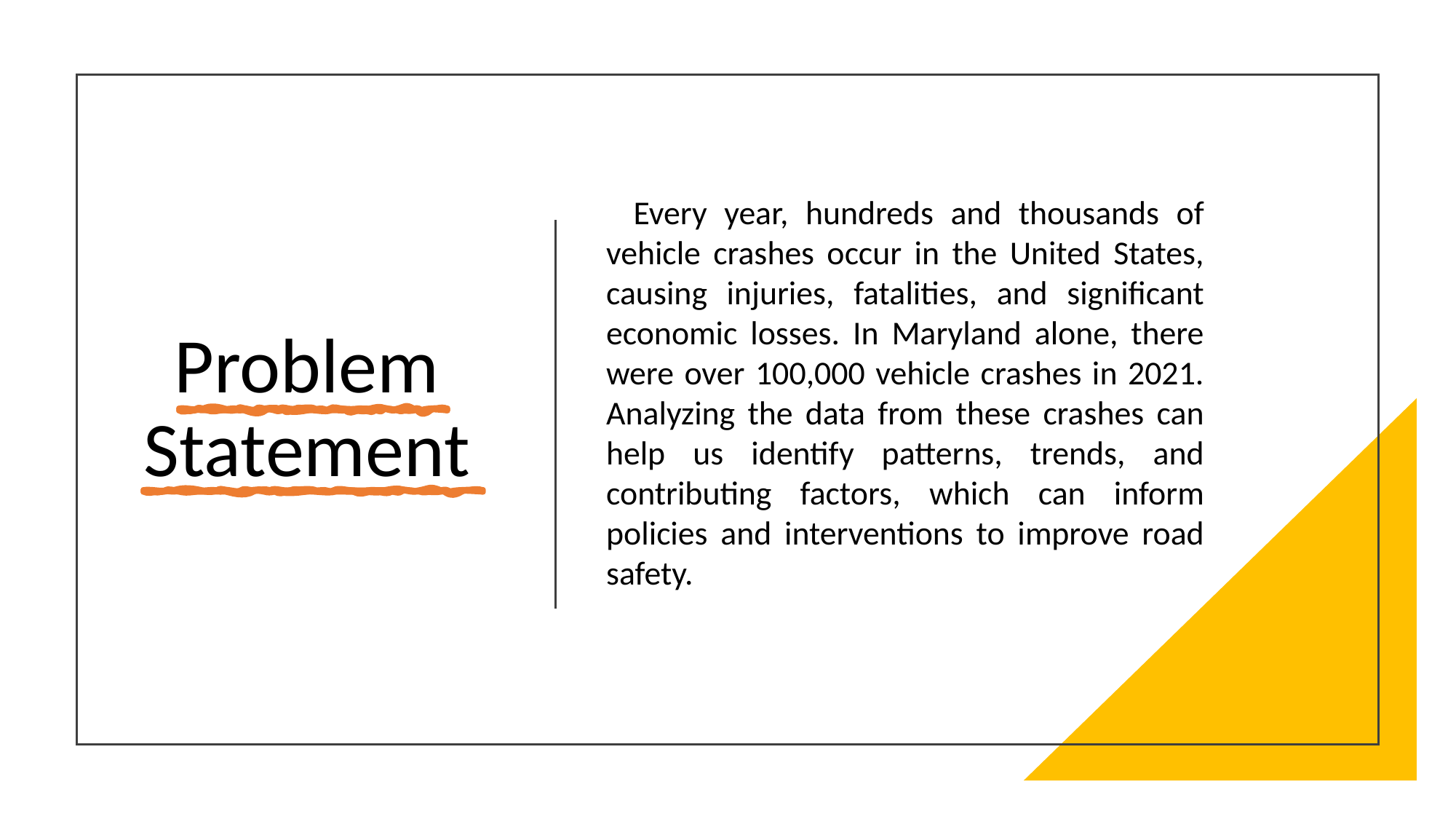

# Problem Statement
Every year, hundreds and thousands of vehicle crashes occur in the United States, causing injuries, fatalities, and significant economic losses. In Maryland alone, there were over 100,000 vehicle crashes in 2021. Analyzing the data from these crashes can help us identify patterns, trends, and contributing factors, which can inform policies and interventions to improve road safety.